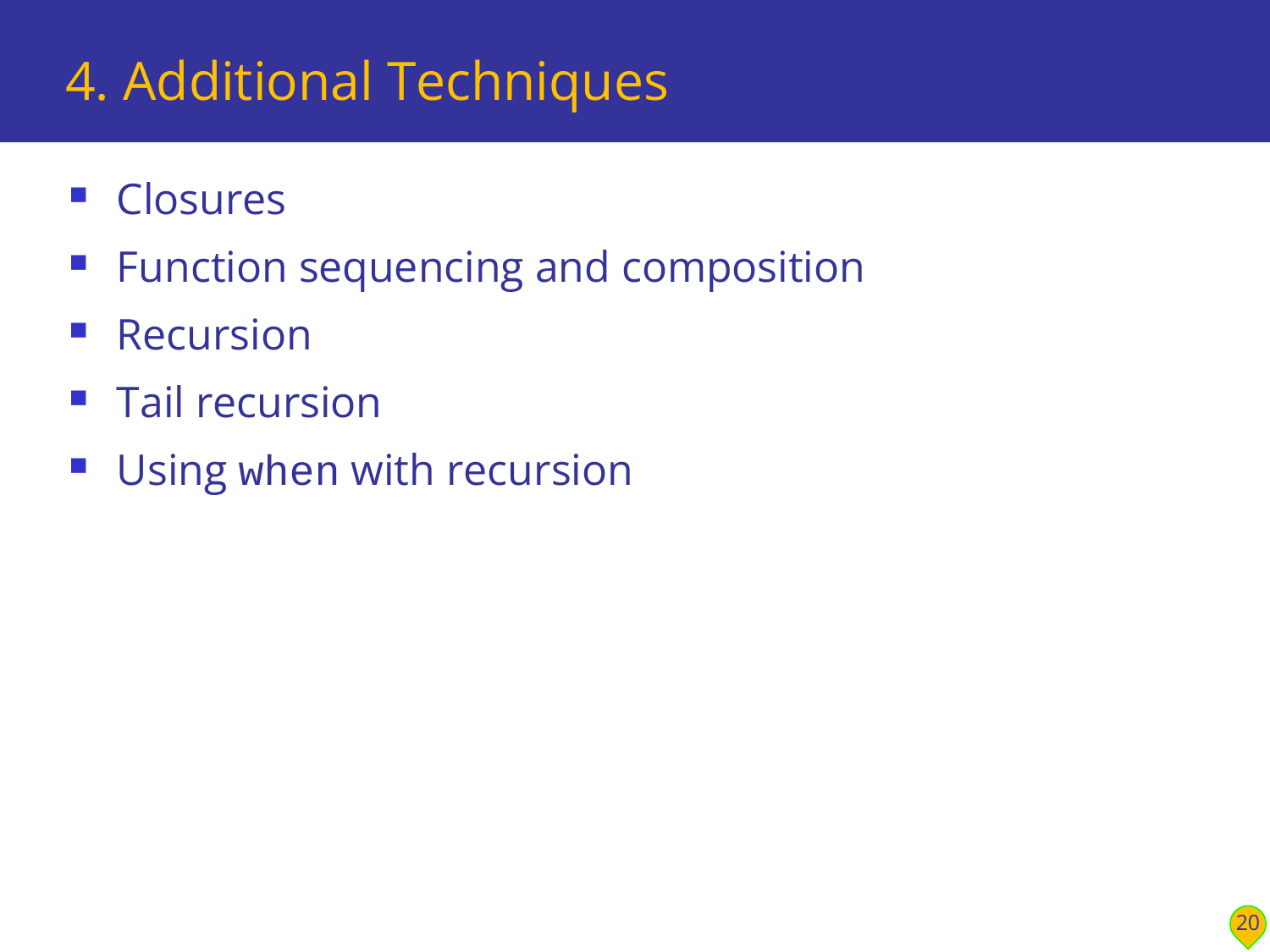

# 4. Additional Techniques
Closures
Function sequencing and composition
Recursion
Tail recursion
Using when with recursion
20